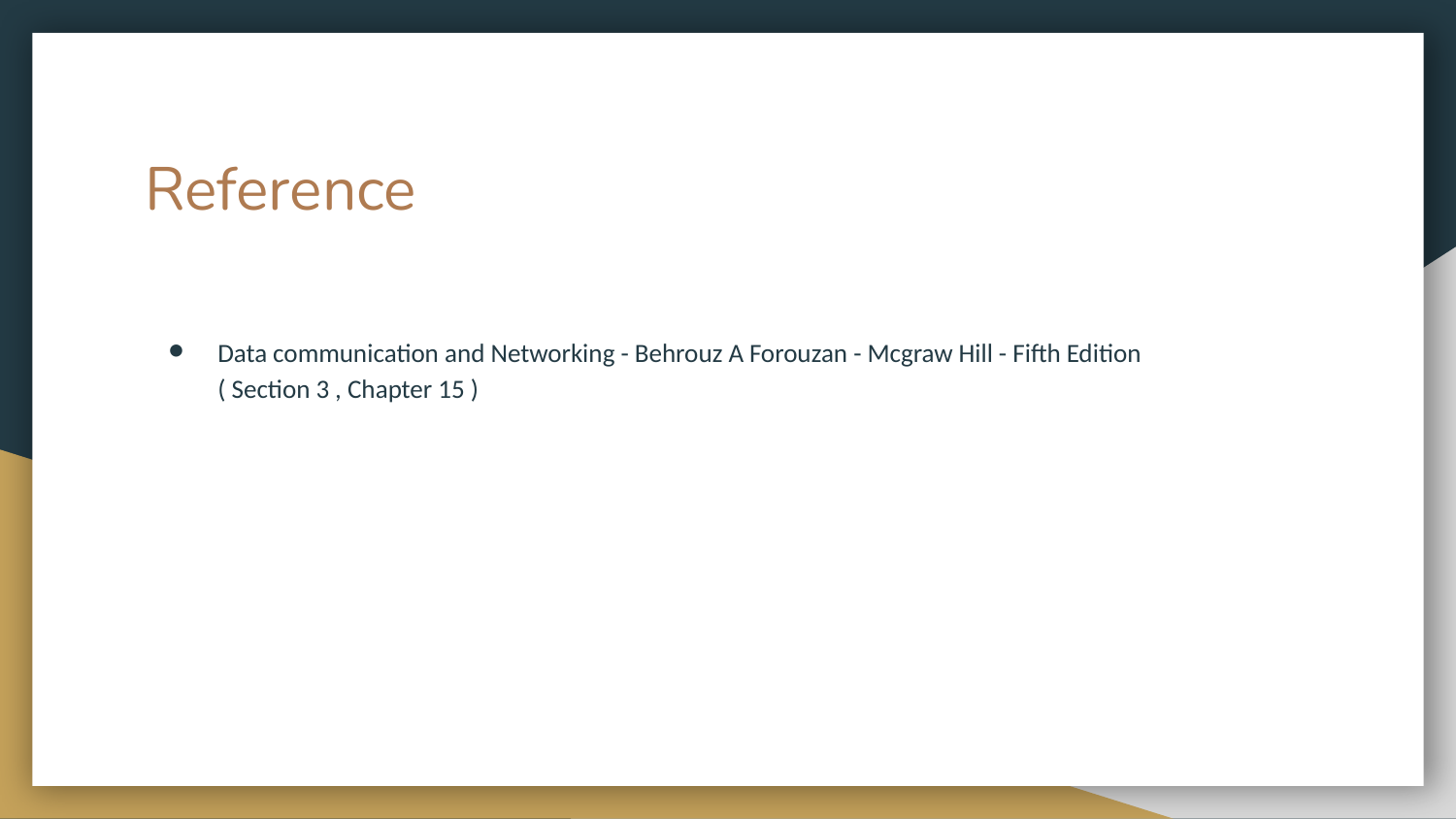

# Reference
Data communication and Networking - Behrouz A Forouzan - Mcgraw Hill - Fifth Edition
( Section 3 , Chapter 15 )